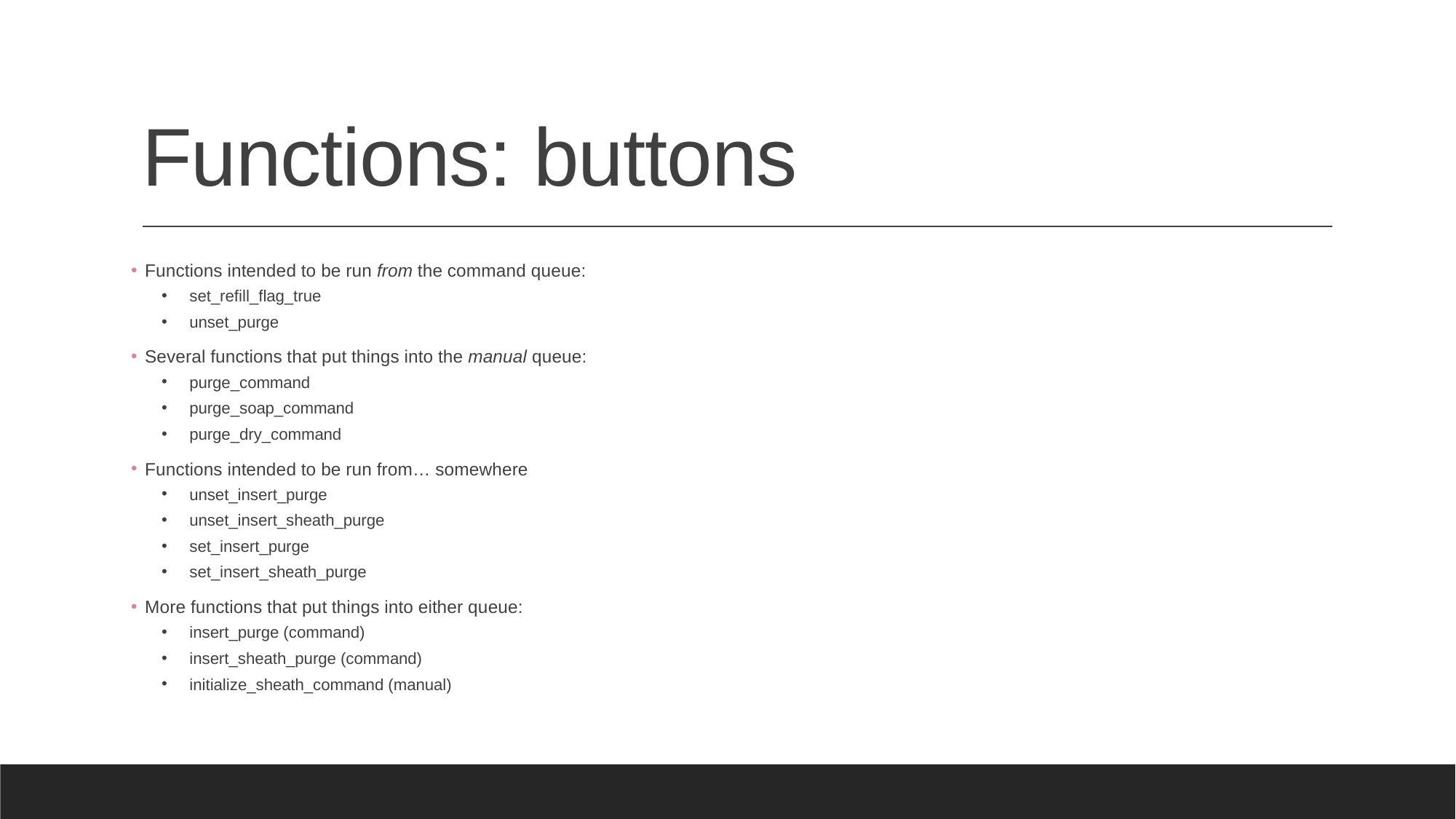

# Functions: buttons
Functions intended to be run from the command queue:
set_refill_flag_true
unset_purge
Several functions that put things into the manual queue:
purge_command
purge_soap_command
purge_dry_command
Functions intended to be run from… somewhere
unset_insert_purge
unset_insert_sheath_purge
set_insert_purge
set_insert_sheath_purge
More functions that put things into either queue:
insert_purge (command)
insert_sheath_purge (command)
initialize_sheath_command (manual)